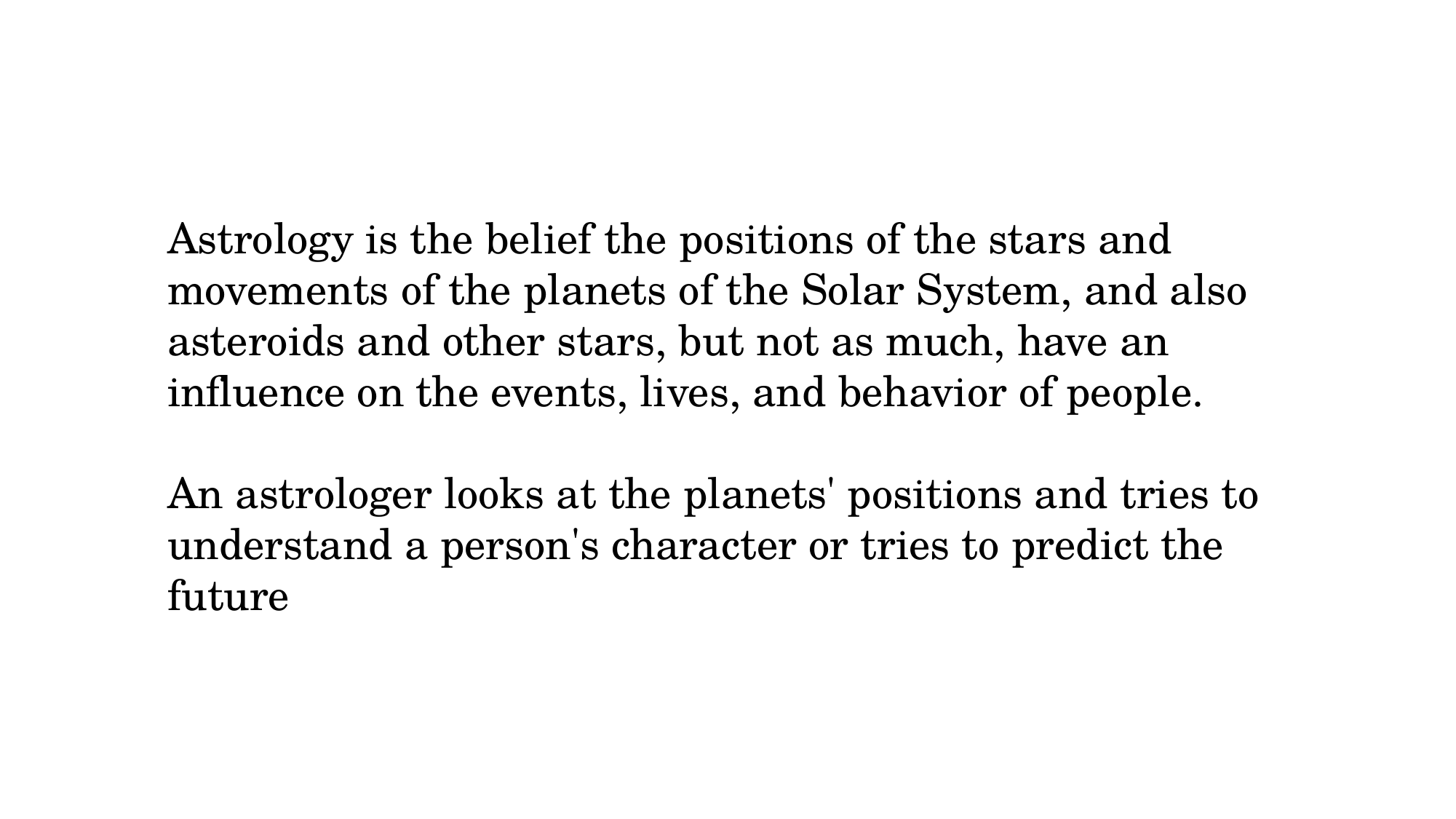

Astrology is the belief the positions of the stars and movements of the planets of the Solar System, and also asteroids and other stars, but not as much, have an influence on the events, lives, and behavior of people.

An astrologer looks at the planets' positions and tries to understand a person's character or tries to predict the future